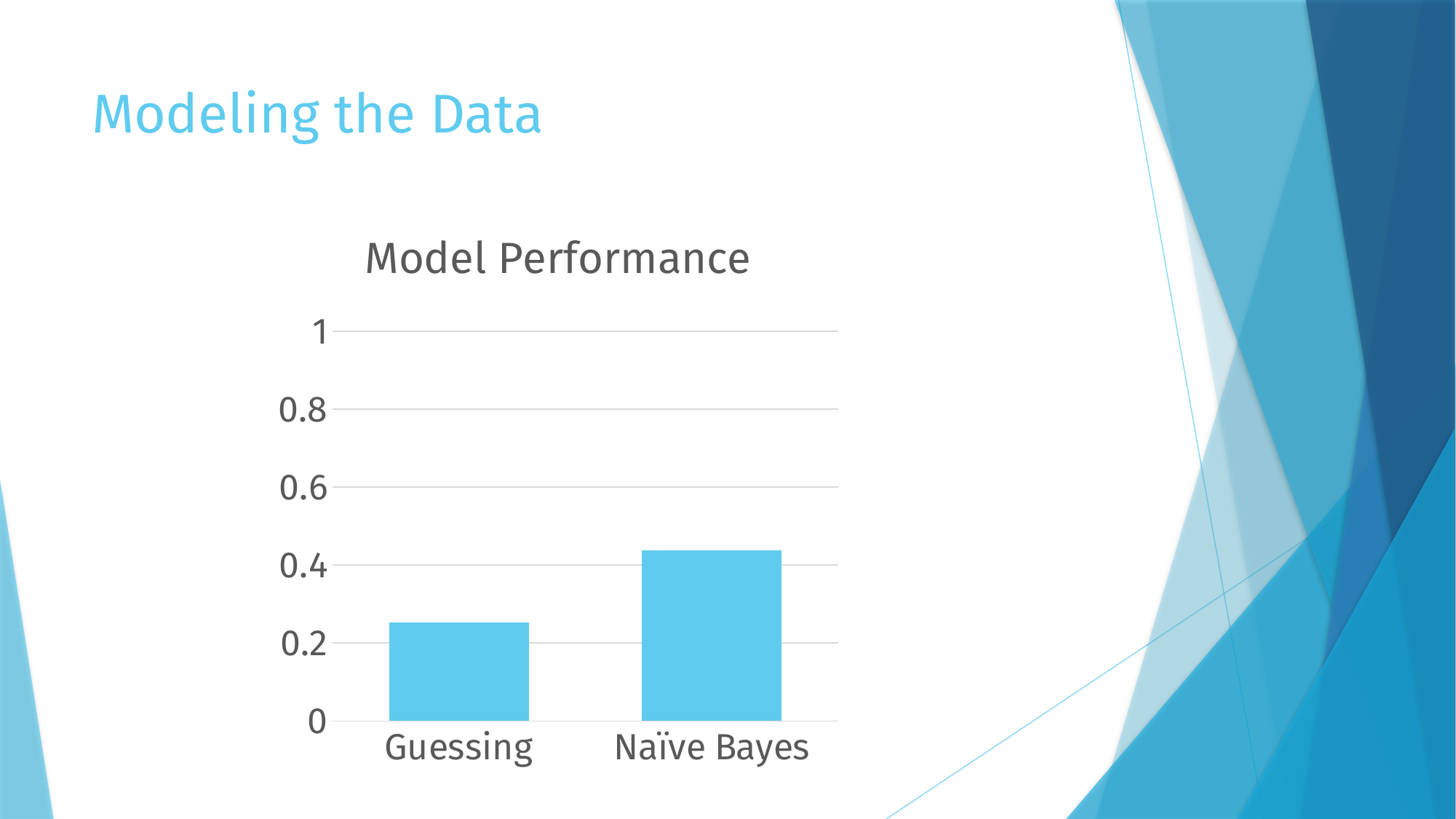

# Modeling the Data

### Chart: Model Performance

| Category | F1 Score |
|---|---|
| Guessing | 0.253 |
| Naïve Bayes | 0.437 |